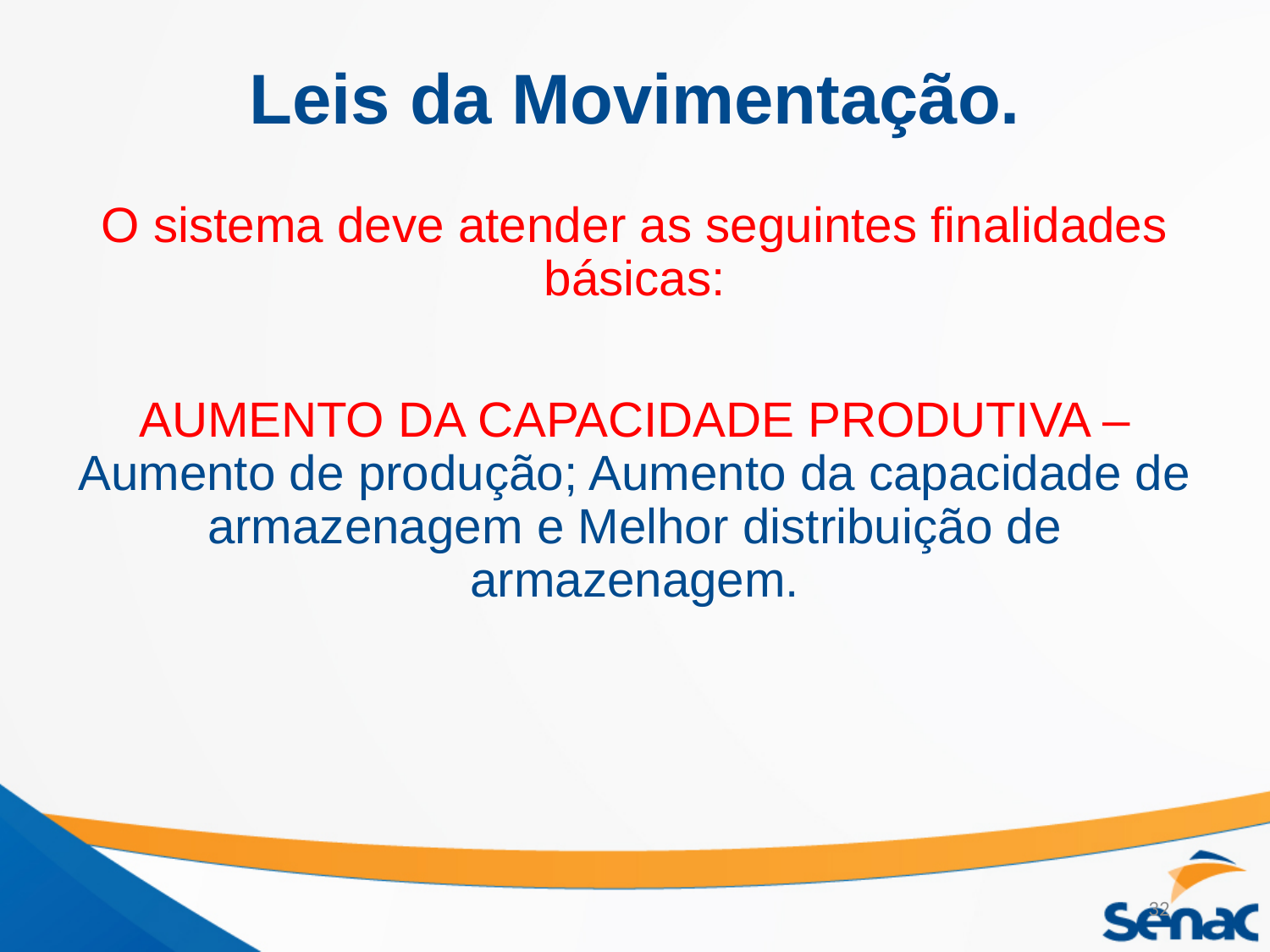

# Leis da Movimentação.
O sistema deve atender as seguintes finalidades básicas:

AUMENTO DA CAPACIDADE PRODUTIVA – Aumento de produção; Aumento da capacidade de armazenagem e Melhor distribuição de armazenagem.

32